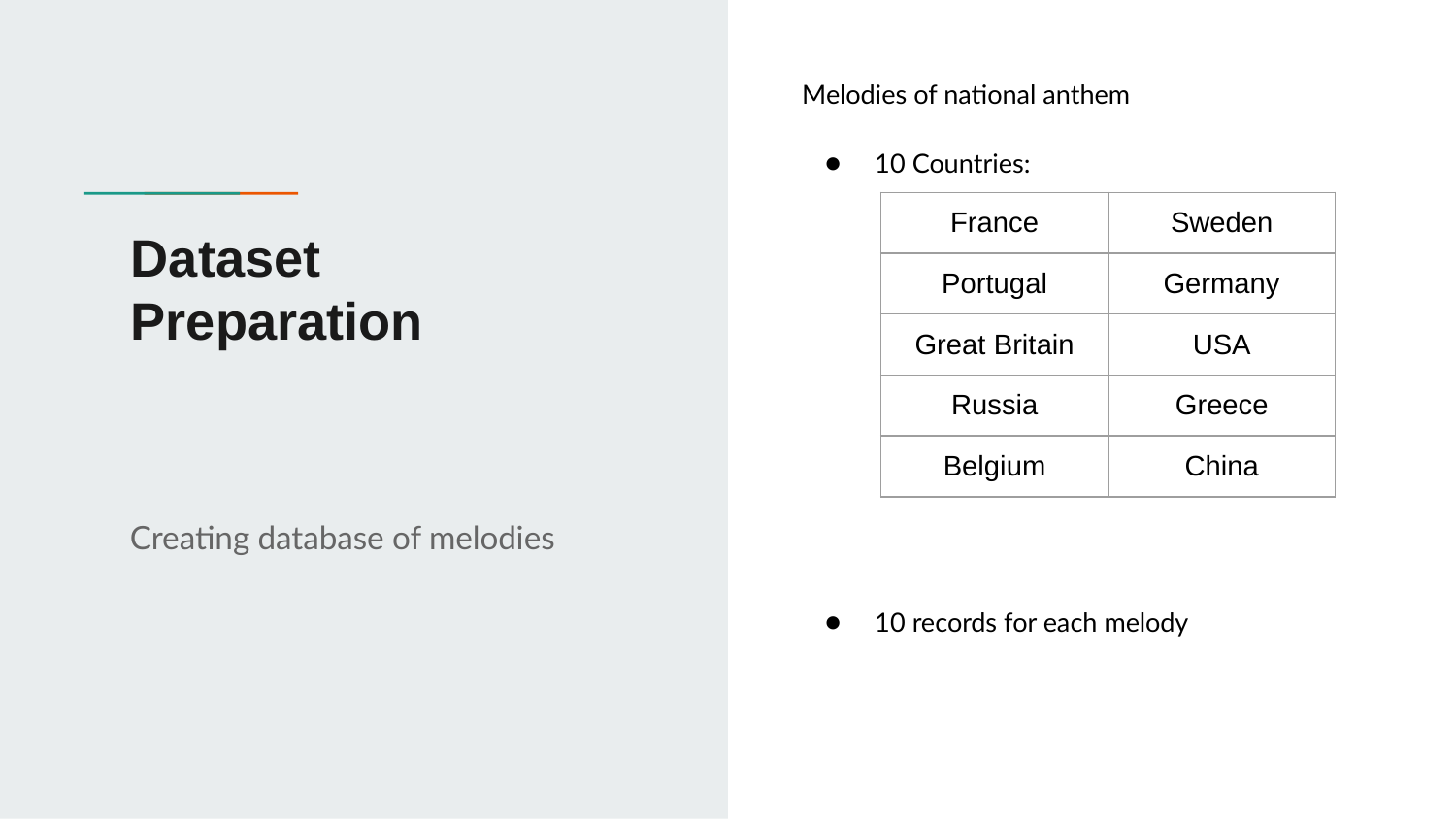

Melodies of national anthem
10 Countries:

10 records for each melody
| France | Sweden |
| --- | --- |
| Portugal | Germany |
| Great Britain | USA |
| Russia | Greece |
| Belgium | China |
# Dataset Preparation
Creating database of melodies